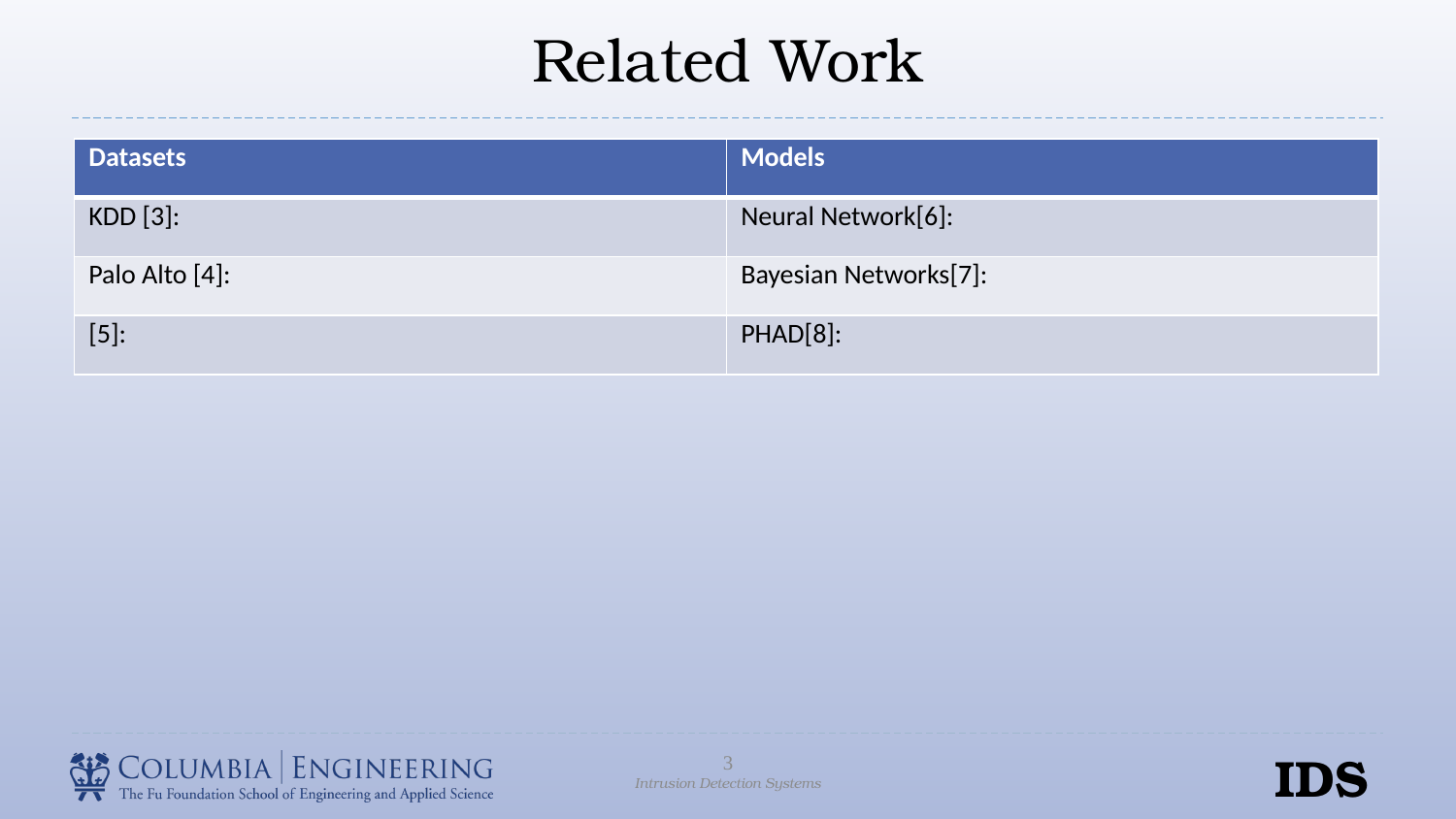

# Related Work
| Datasets | Models |
| --- | --- |
| KDD [3]: | Neural Network[6]: |
| Palo Alto [4]: | Bayesian Networks[7]: |
| [5]: | PHAD[8]: |
3
Intrusion Detection Systems